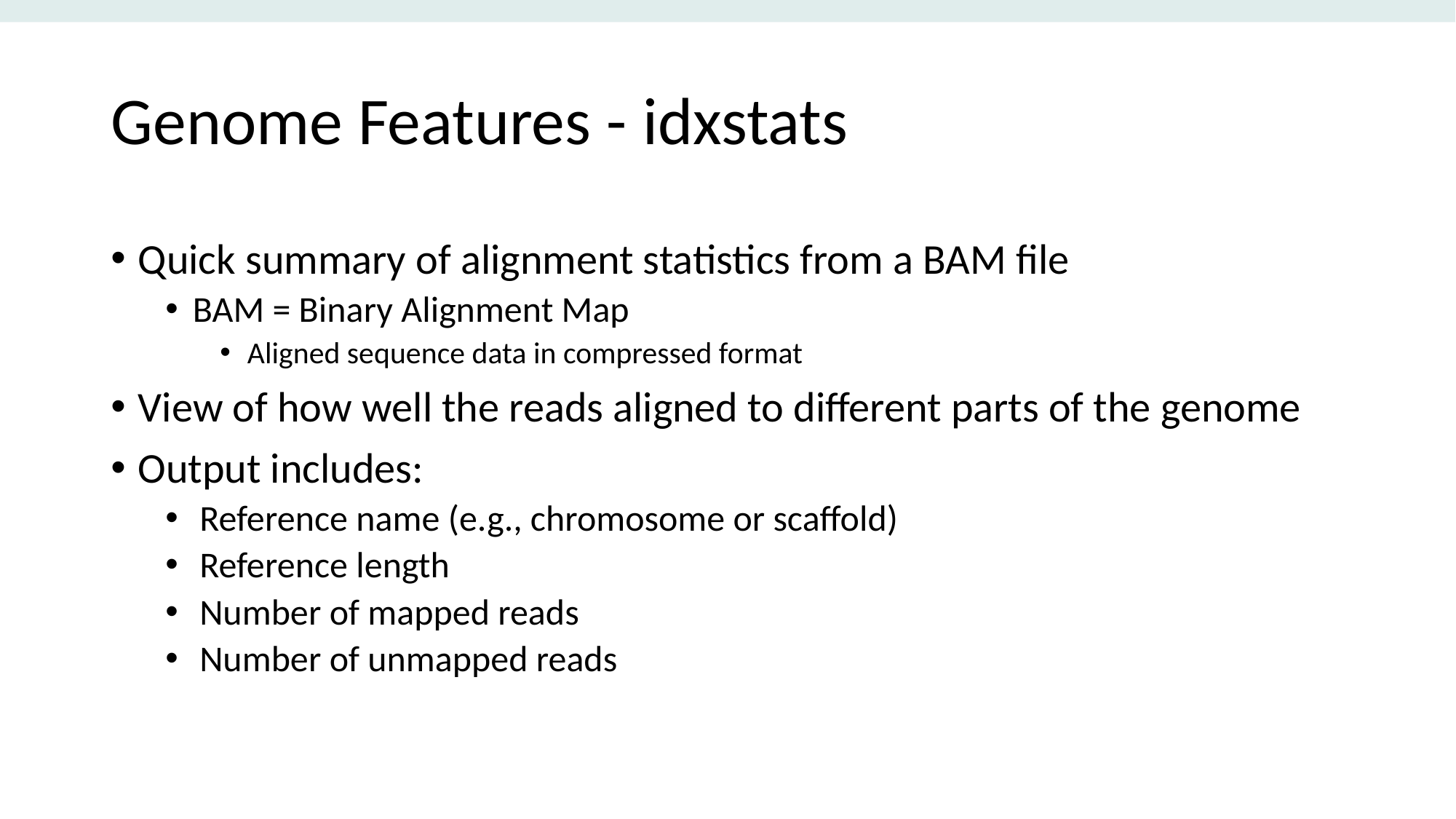

# Genome Features - idxstats
Quick summary of alignment statistics from a BAM file
BAM = Binary Alignment Map
Aligned sequence data in compressed format
View of how well the reads aligned to different parts of the genome
Output includes:
Reference name (e.g., chromosome or scaffold)
Reference length
Number of mapped reads
Number of unmapped reads